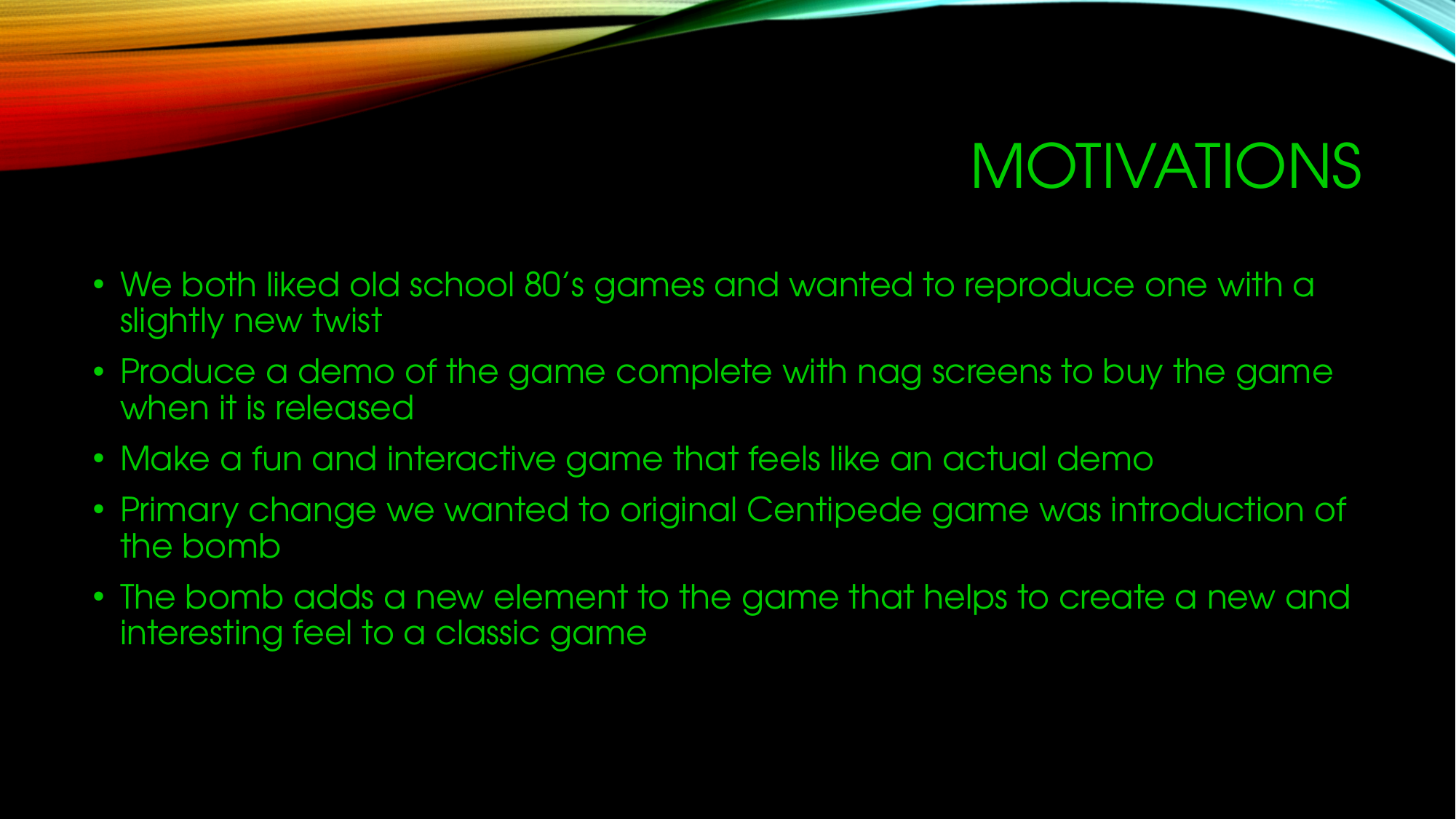

# Motivations
We both liked old school 80’s games and wanted to reproduce one with a slightly new twist
Produce a demo of the game complete with nag screens to buy the game when it is released
Make a fun and interactive game that feels like an actual demo
Primary change we wanted to original Centipede game was introduction of the bomb
The bomb adds a new element to the game that helps to create a new and interesting feel to a classic game